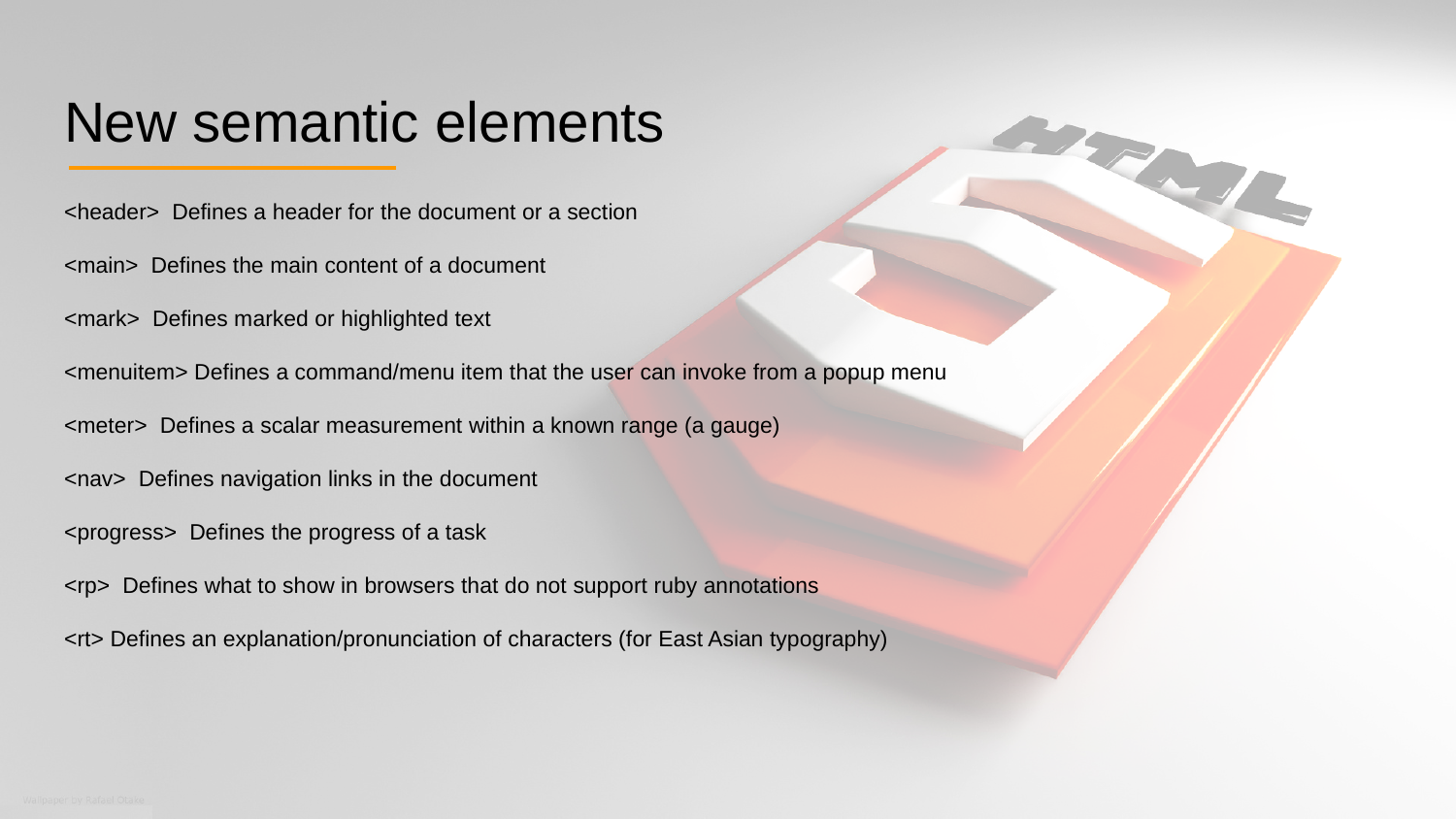

# New semantic elements
<header>  Defines a header for the document or a section

<main>  Defines the main content of a document

<mark>  Defines marked or highlighted text

<menuitem> Defines a command/menu item that the user can invoke from a popup menu

<meter>  Defines a scalar measurement within a known range (a gauge)

<nav>  Defines navigation links in the document

<progress>  Defines the progress of a task

<rp>  Defines what to show in browsers that do not support ruby annotations

<rt> Defines an explanation/pronunciation of characters (for East Asian typography)